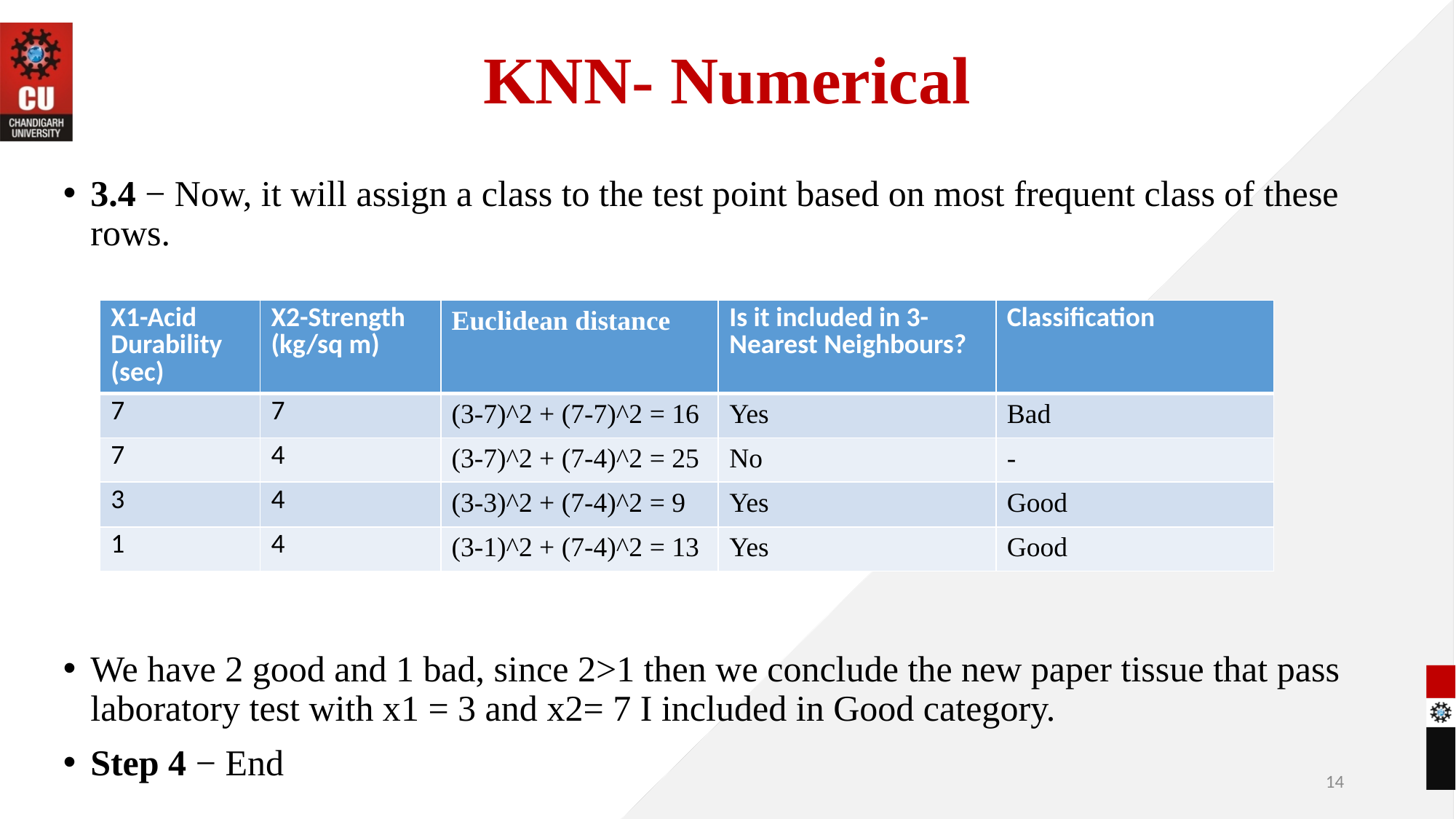

# KNN- Numerical

3.4 − Now, it will assign a class to the test point based on most frequent class of these rows.

We have 2 good and 1 bad, since 2>1 then we conclude the new paper tissue that pass laboratory test with x1 = 3 and x2= 7 I included in Good category.
Step 4 − End

| X1-Acid Durability (sec) | X2-Strength (kg/sq m) | Euclidean distance | Is it included in 3- Nearest Neighbours? | Classification |
| --- | --- | --- | --- | --- |
| 7 | 7 | (3-7)^2 + (7-7)^2 = 16 | Yes | Bad |
| 7 | 4 | (3-7)^2 + (7-4)^2 = 25 | No | - |
| 3 | 4 | (3-3)^2 + (7-4)^2 = 9 | Yes | Good |
| 1 | 4 | (3-1)^2 + (7-4)^2 = 13 | Yes | Good |
14